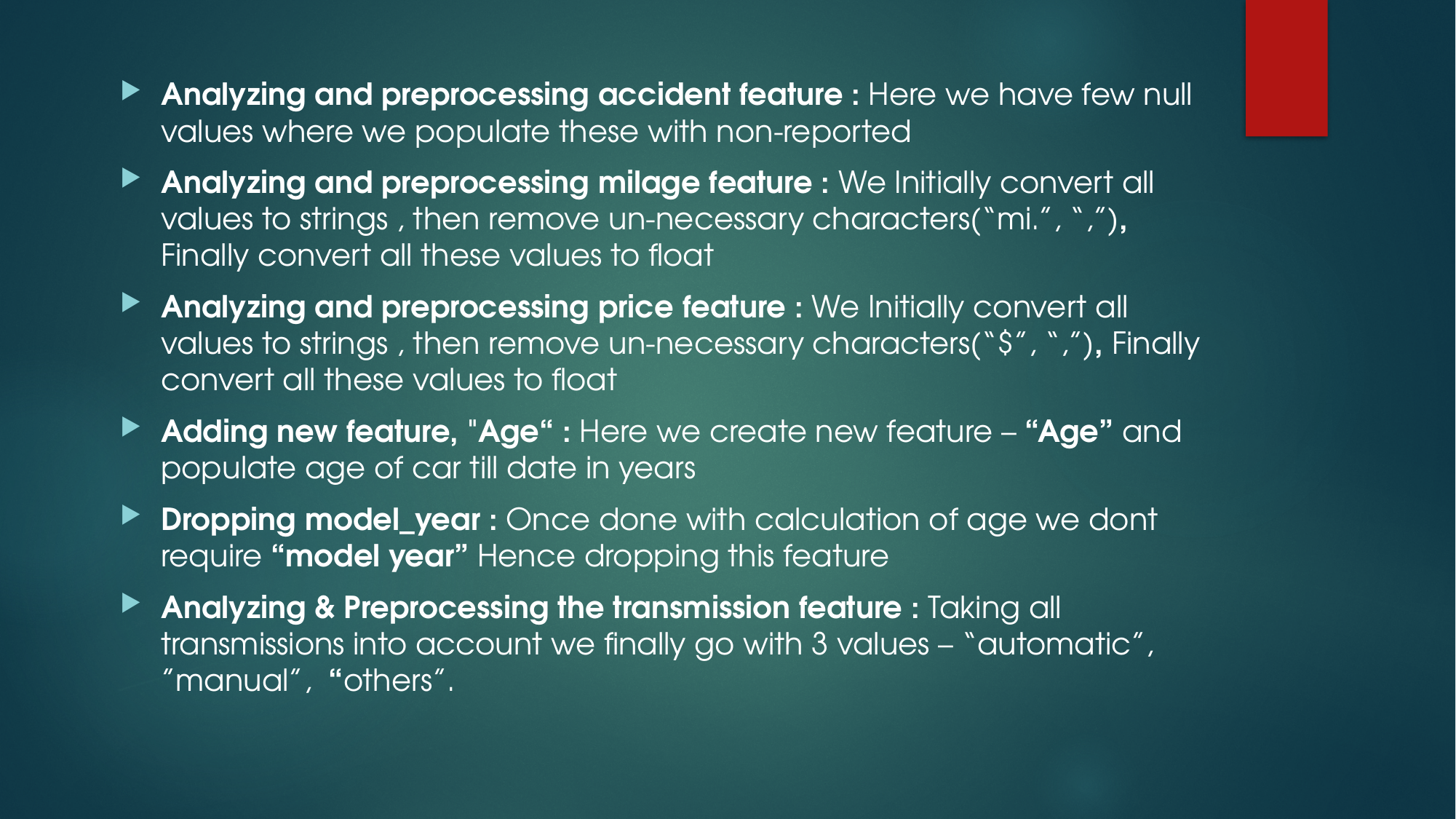

Analyzing and preprocessing accident feature : Here we have few null values where we populate these with non-reported
Analyzing and preprocessing milage feature : We Initially convert all values to strings , then remove un-necessary characters(“mi.”, “,”), Finally convert all these values to float
Analyzing and preprocessing price feature : We Initially convert all values to strings , then remove un-necessary characters(“$”, “,”), Finally convert all these values to float
Adding new feature, "Age“ : Here we create new feature – “Age” and populate age of car till date in years
Dropping model_year : Once done with calculation of age we dont require “model year” Hence dropping this feature
Analyzing & Preprocessing the transmission feature : Taking all transmissions into account we finally go with 3 values – “automatic”, ”manual”,  “others”.